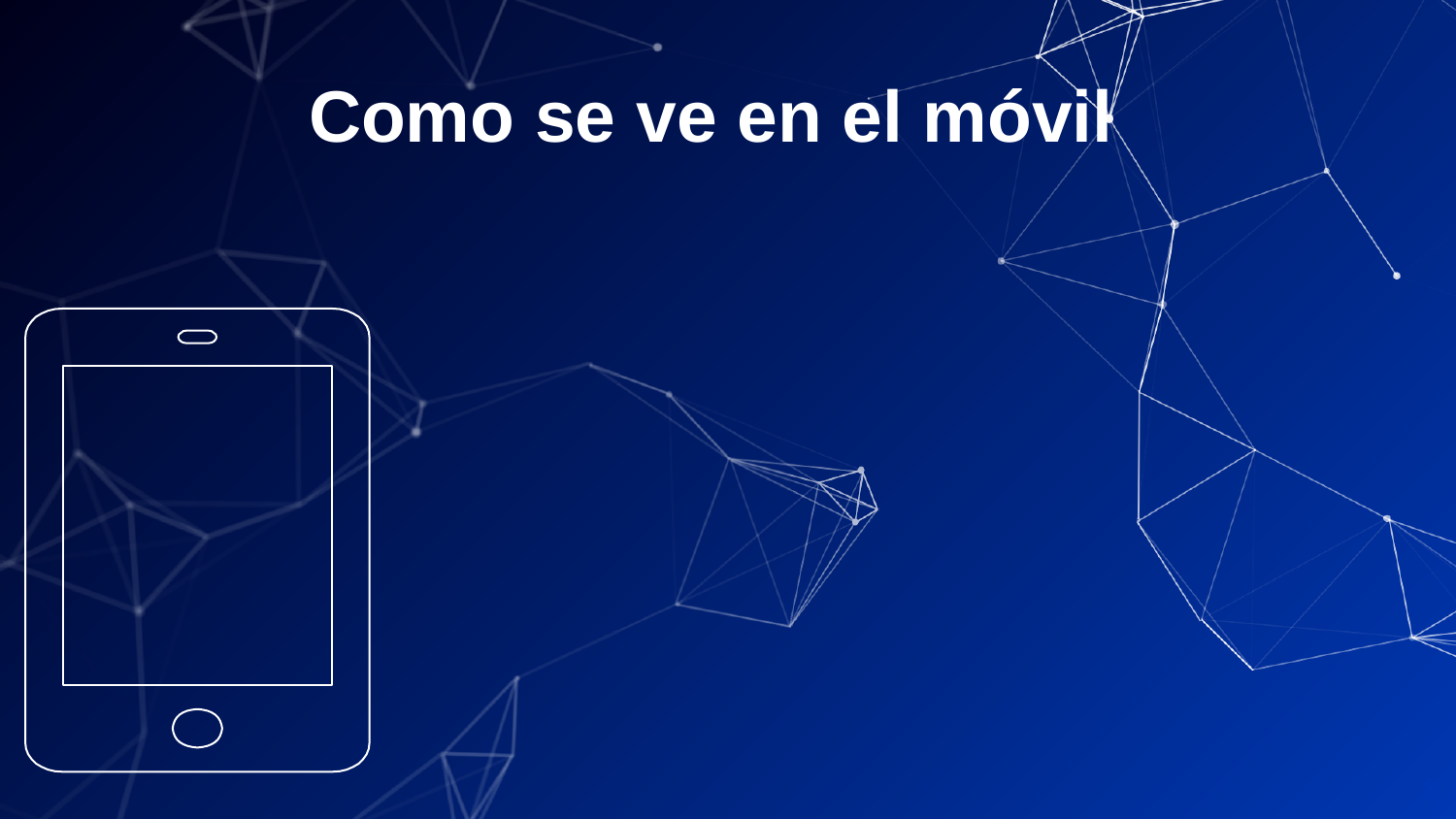

# Como se ve en el móvil

8